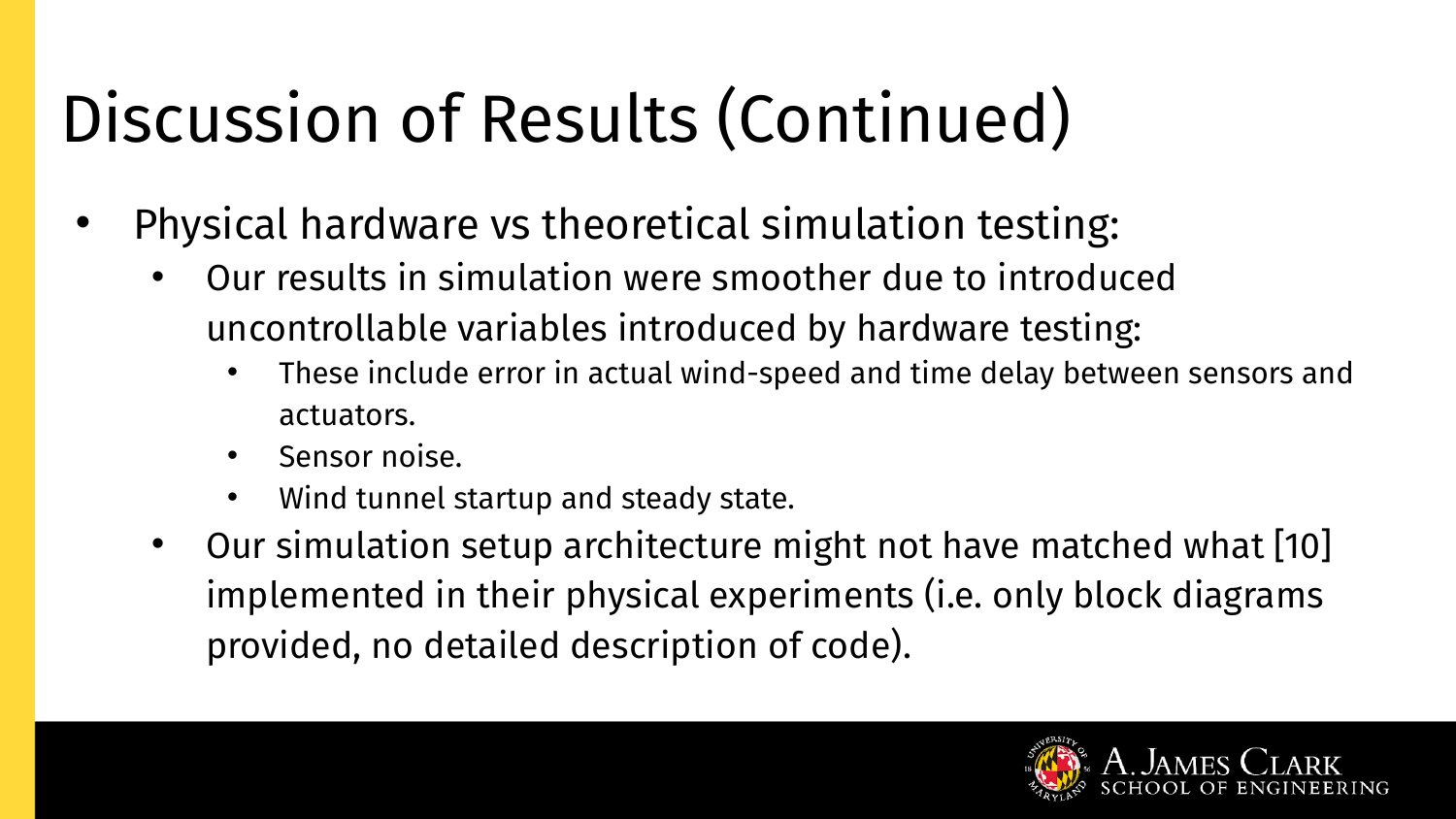

# Discussion of Results (Continued)
Physical hardware vs theoretical simulation testing:
Our results in simulation were smoother due to introduced uncontrollable variables introduced by hardware testing:
These include error in actual wind-speed and time delay between sensors and actuators.
Sensor noise.
Wind tunnel startup and steady state.
Our simulation setup architecture might not have matched what [10] implemented in their physical experiments (i.e. only block diagrams provided, no detailed description of code).